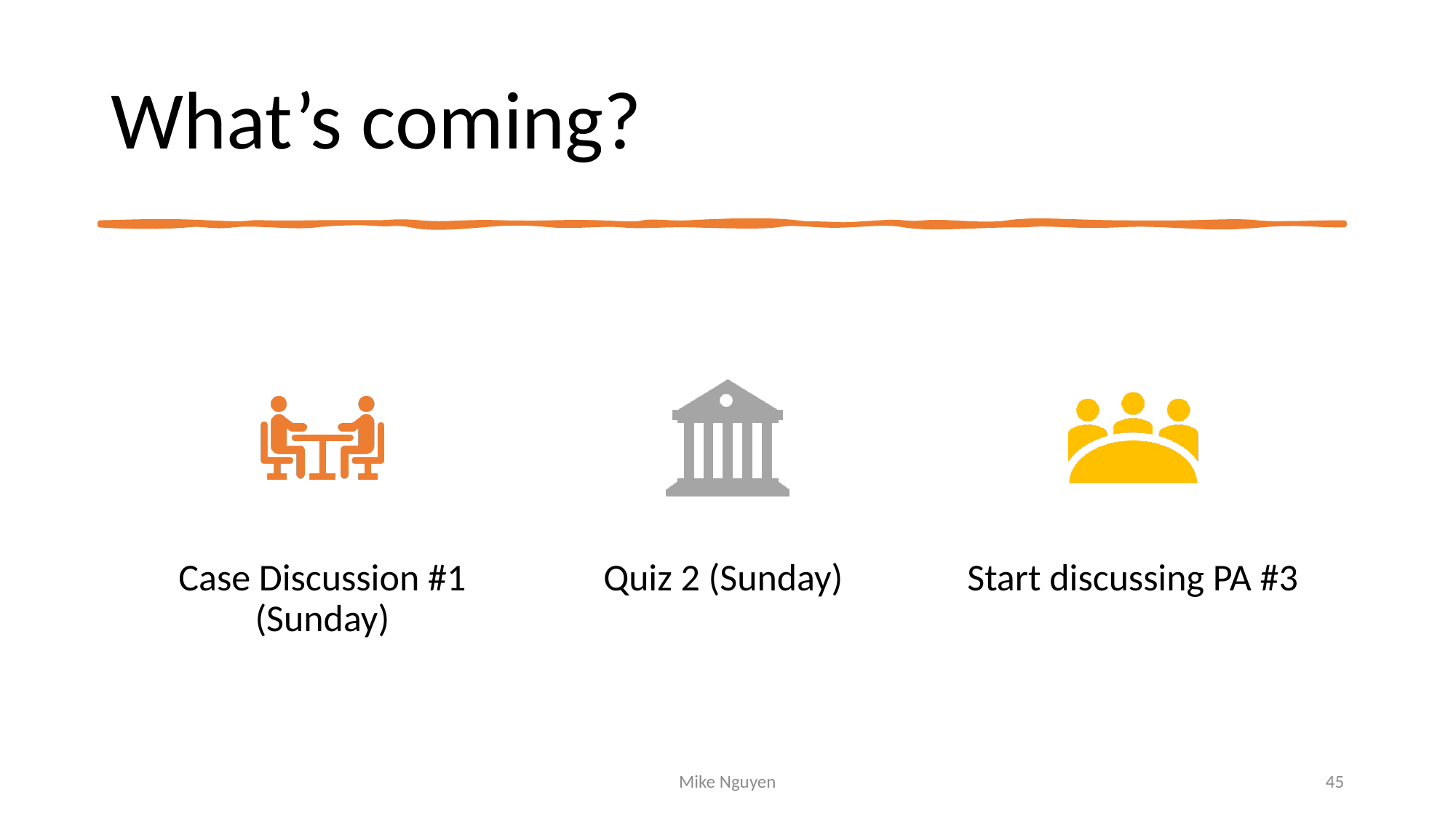

# What’s coming?

Case Discussion #1 (Sunday)
Quiz 2 (Sunday)
Start discussing PA #3
Mike Nguyen
45